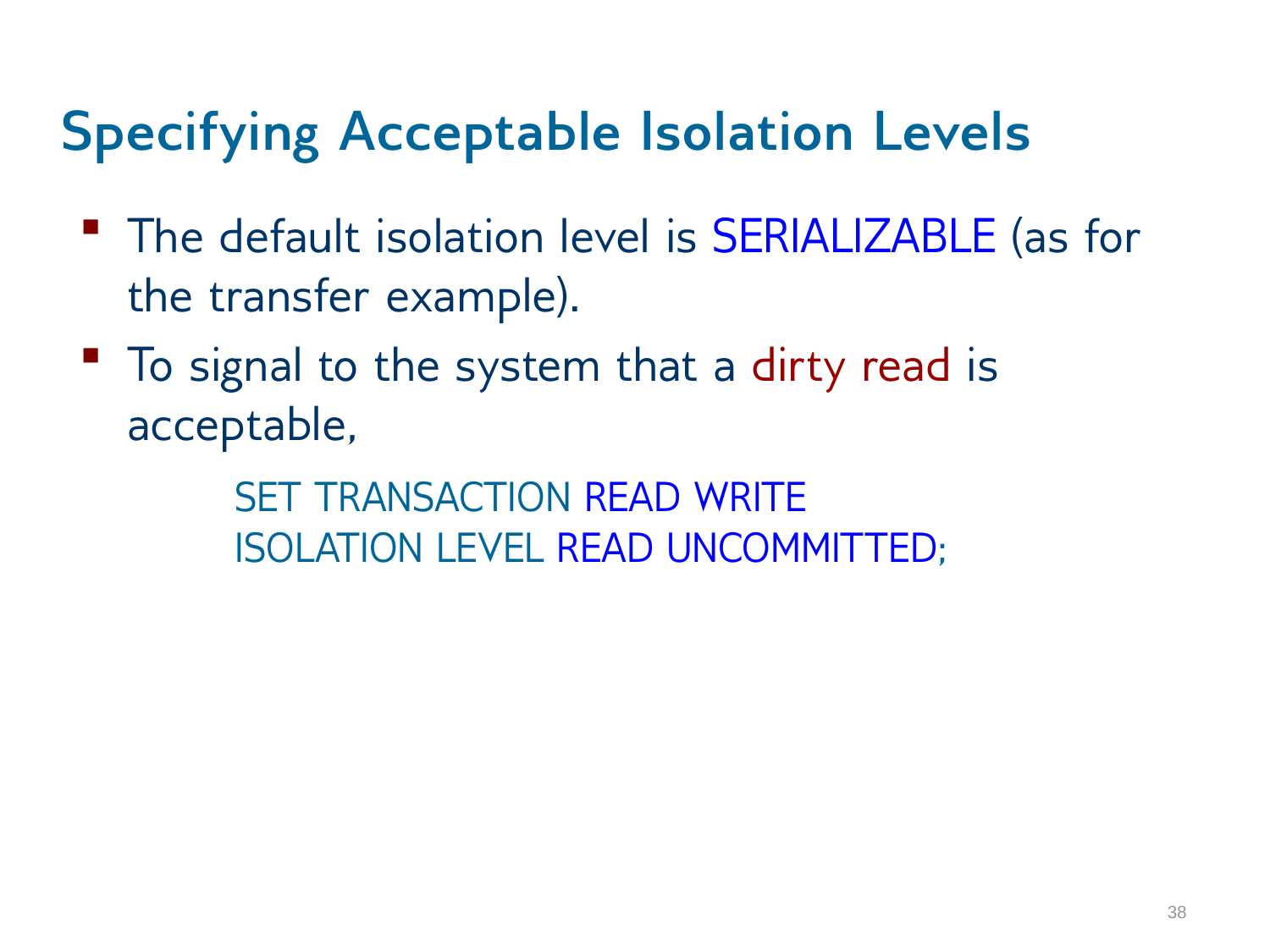

# Specifying Acceptable Isolation Levels
The default isolation level is SERIALIZABLE (as for the transfer example).
To signal to the system that a dirty read is acceptable,

SET TRANSACTION READ WRITE
ISOLATION LEVEL READ UNCOMMITTED;
38